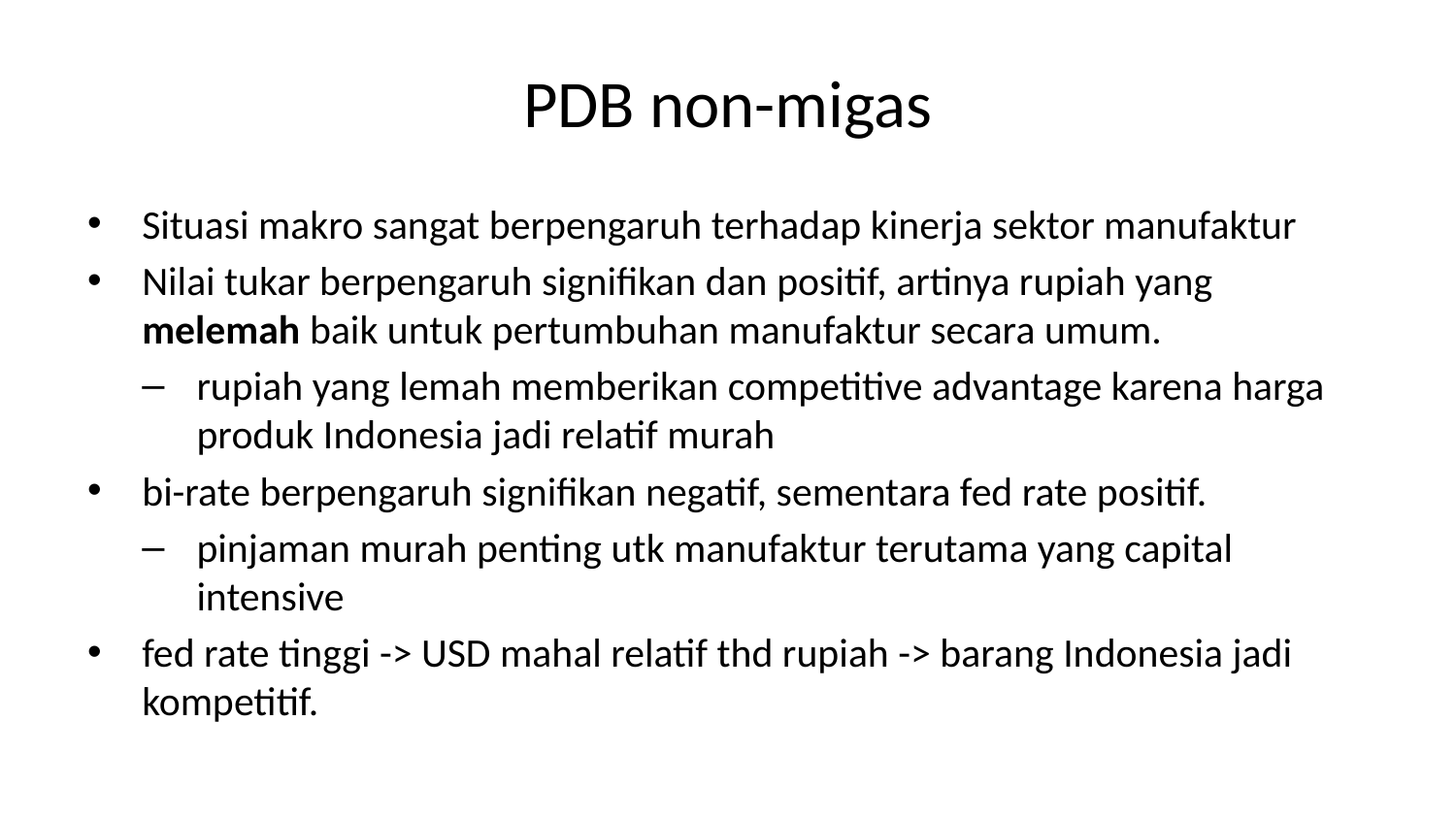

# PDB non-migas
Situasi makro sangat berpengaruh terhadap kinerja sektor manufaktur
Nilai tukar berpengaruh signifikan dan positif, artinya rupiah yang melemah baik untuk pertumbuhan manufaktur secara umum.
rupiah yang lemah memberikan competitive advantage karena harga produk Indonesia jadi relatif murah
bi-rate berpengaruh signifikan negatif, sementara fed rate positif.
pinjaman murah penting utk manufaktur terutama yang capital intensive
fed rate tinggi -> USD mahal relatif thd rupiah -> barang Indonesia jadi kompetitif.